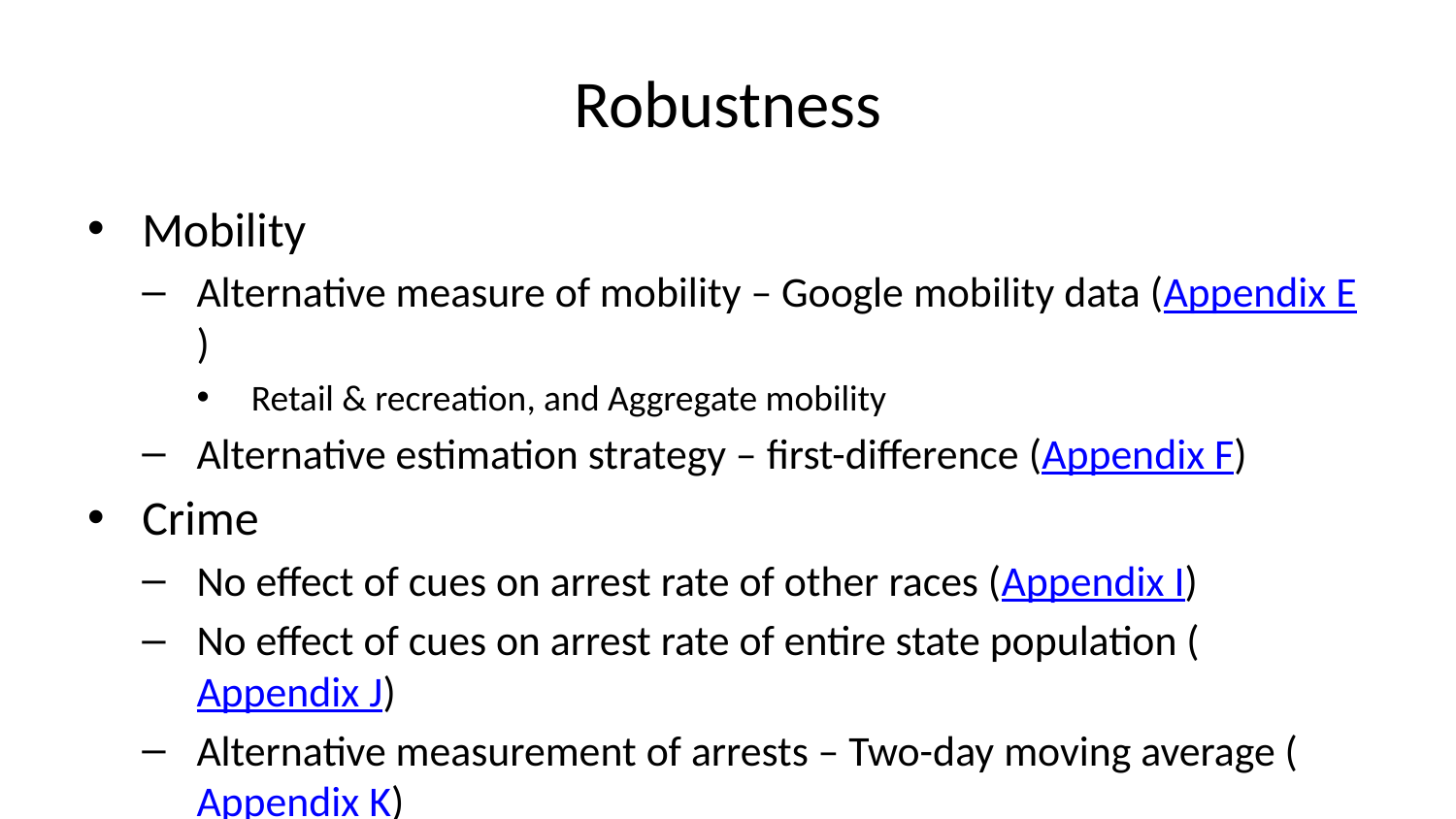

# Robustness
Mobility
Alternative measure of mobility – Google mobility data (Appendix E)
Retail & recreation, and Aggregate mobility
Alternative estimation strategy – first-difference (Appendix F)
Crime
No effect of cues on arrest rate of other races (Appendix I)
No effect of cues on arrest rate of entire state population (Appendix J)
Alternative measurement of arrests – Two-day moving average (Appendix K)
Alternative modeling strategy – TWFE with state & date fixed effects (Appendix K)